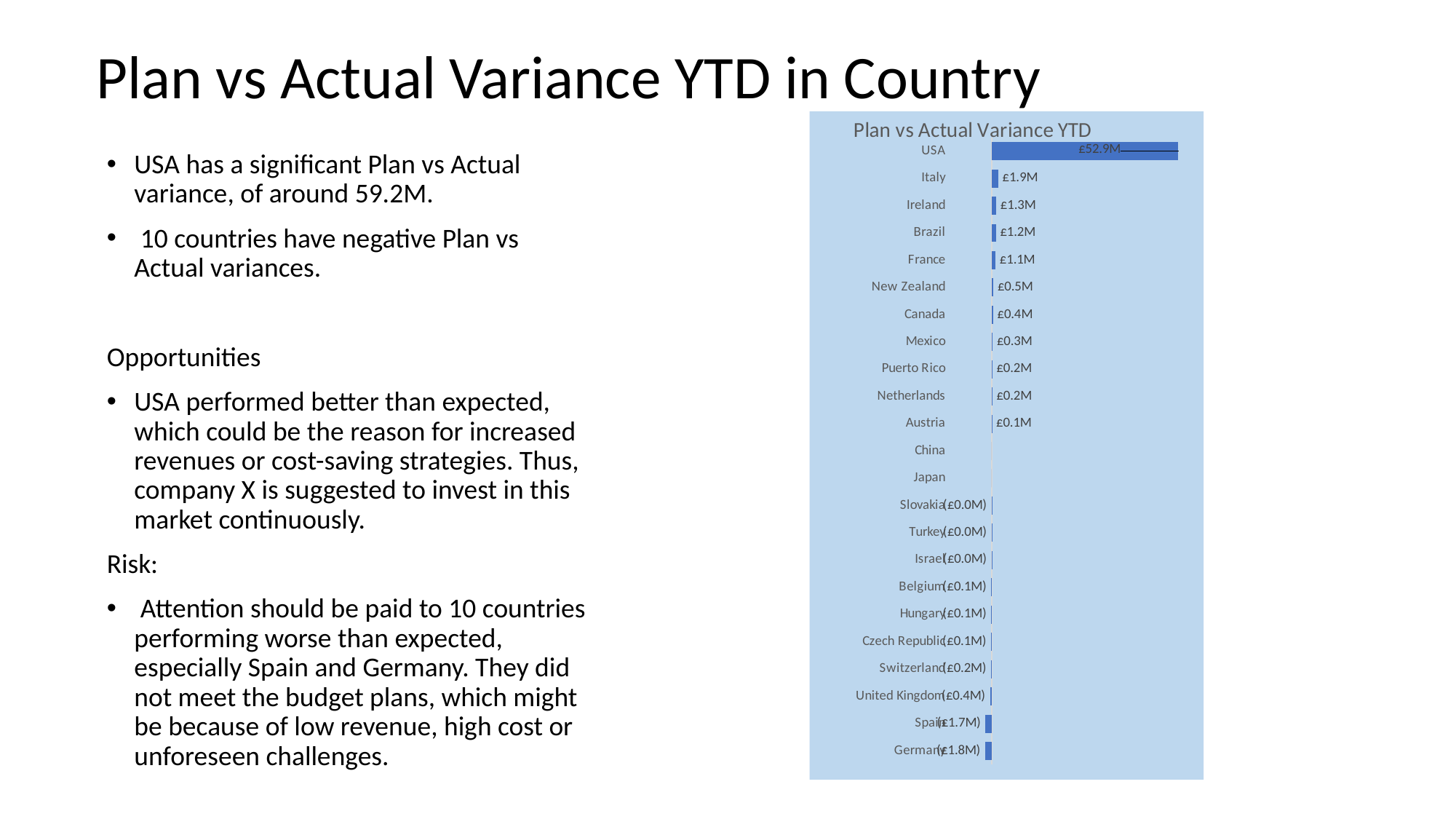

# Plan vs Actual Variance YTD in Country

### Chart: Plan vs Actual Variance YTD

| Category | Total |
|---|---|
| USA | 52863848.33000344 |
| Italy | 1878361.2500000028 |
| Ireland | 1320226.2499999972 |
| Brazil | 1213052.779999998 |
| France | 1113144.8300000113 |
| New Zealand | 508595.3300000038 |
| Canada | 416748.2700000014 |
| Mexico | 277574.8599999957 |
| Puerto Rico | 214159.10000001267 |
| Netherlands | 182483.10000000027 |
| Austria | 92147.58999999939 |
| China | 0.0 |
| Japan | 0.0 |
| Slovakia | -1918.17 |
| Turkey | -17596.91 |
| Israel | -20046.16 |
| Belgium | -87005.73000000883 |
| Hungary | -107553.38999999998 |
| Czech Republic | -131471.44 |
| Switzerland | -158779.64999999804 |
| United Kingdom | -448251.9299999736 |
| Spain | -1738742.5300000086 |
| Germany | -1794199.7700000023 |
USA has a significant Plan vs Actual variance, of around 59.2M.
 10 countries have negative Plan vs Actual variances.

Opportunities
USA performed better than expected, which could be the reason for increased revenues or cost-saving strategies. Thus, company X is suggested to invest in this market continuously.
Risk:
 Attention should be paid to 10 countries performing worse than expected, especially Spain and Germany. They did not meet the budget plans, which might be because of low revenue, high cost or unforeseen challenges.